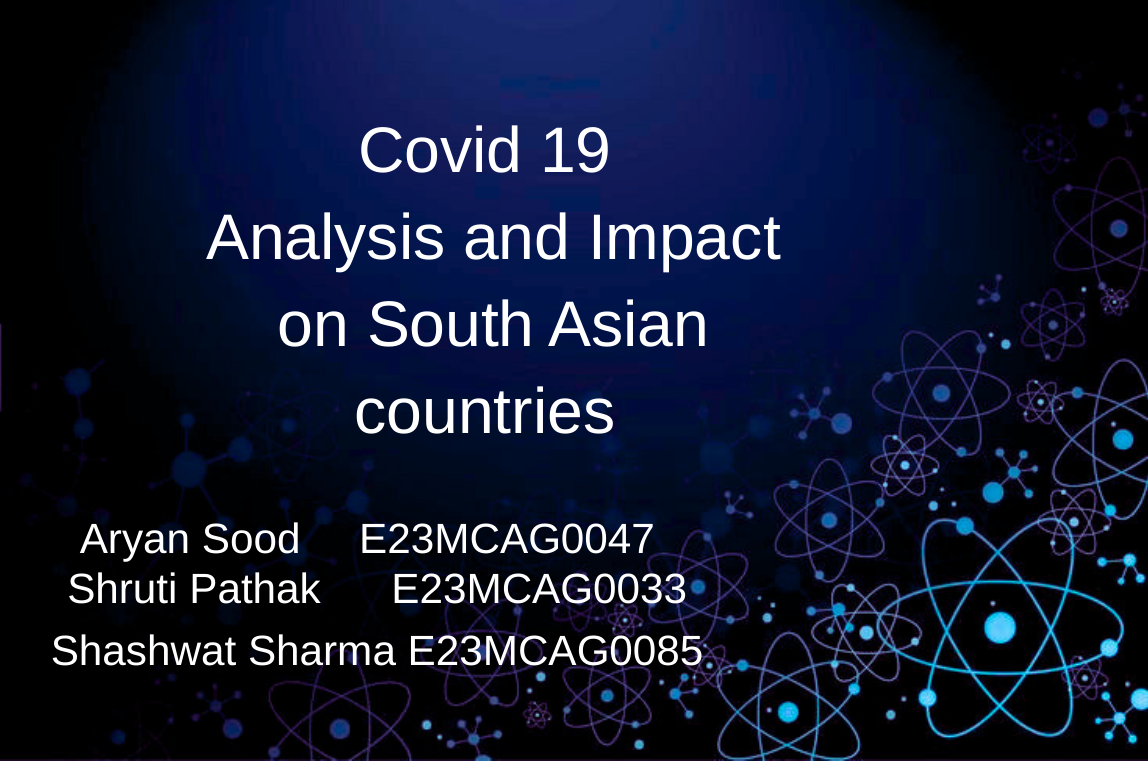

Covid 19
Analysis and Impact on South Asian countries
Aryan Sood     E23MCAG0047
Shruti Pathak      E23MCAG0033
Shashwat Sharma E23MCAG0085